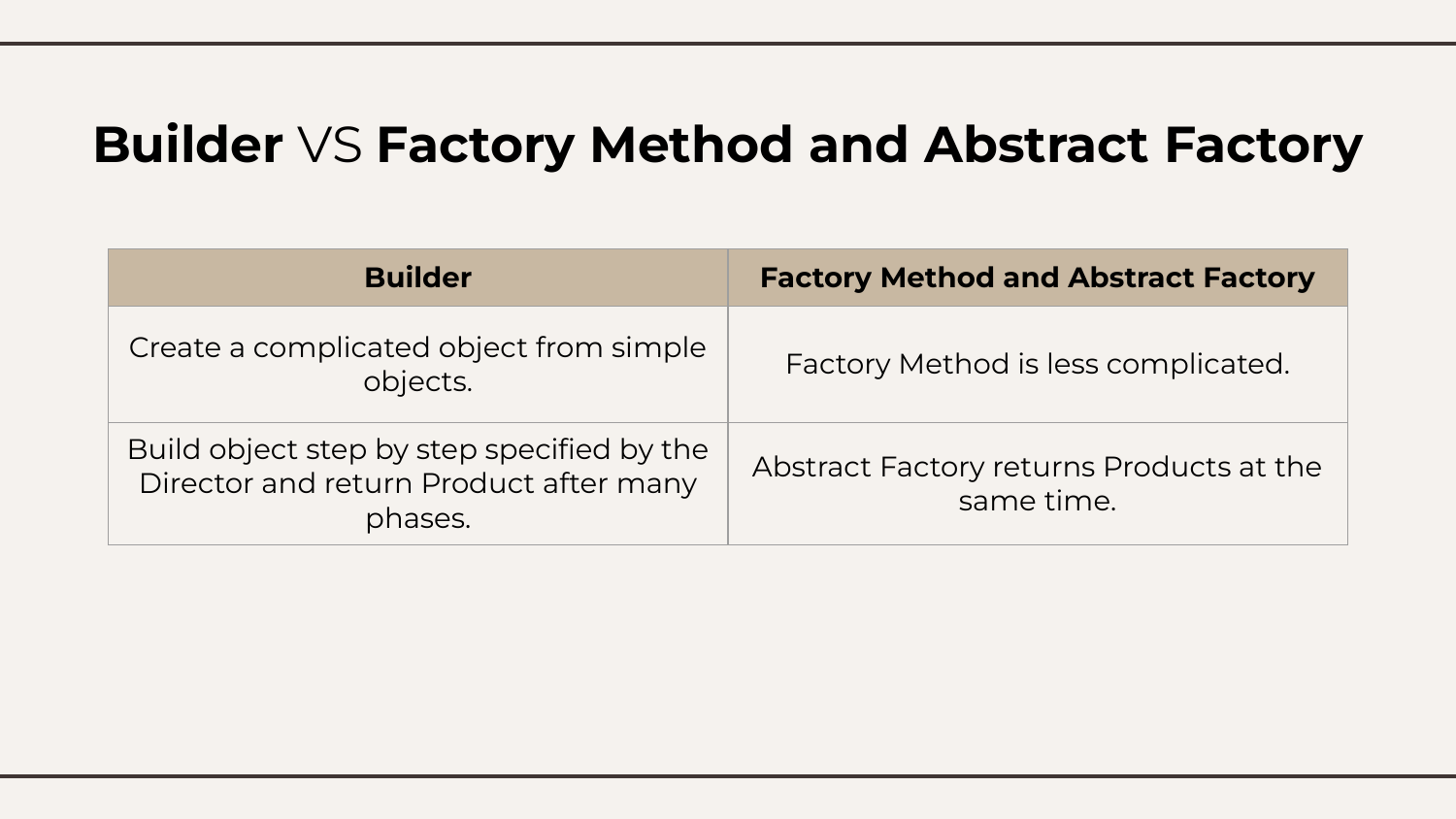

# Builder VS Factory Method and Abstract Factory
| Builder | Factory Method and Abstract Factory |
| --- | --- |
| Create a complicated object from simple objects. | Factory Method is less complicated. |
| Build object step by step specified by the Director and return Product after many phases. | Abstract Factory returns Products at the same time. |